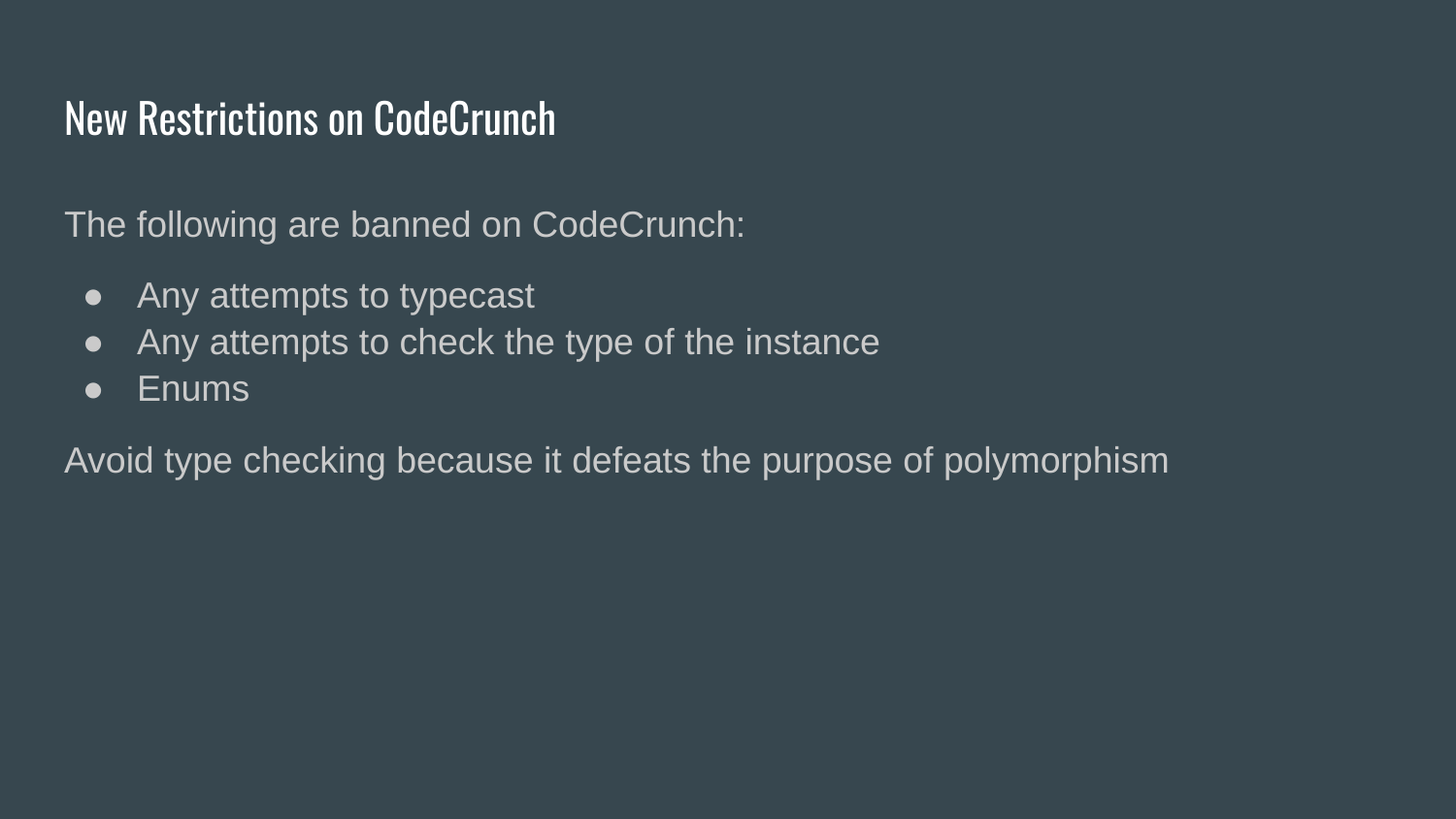

# New Restrictions on CodeCrunch
The following are banned on CodeCrunch:
Any attempts to typecast
Any attempts to check the type of the instance
Enums
Avoid type checking because it defeats the purpose of polymorphism